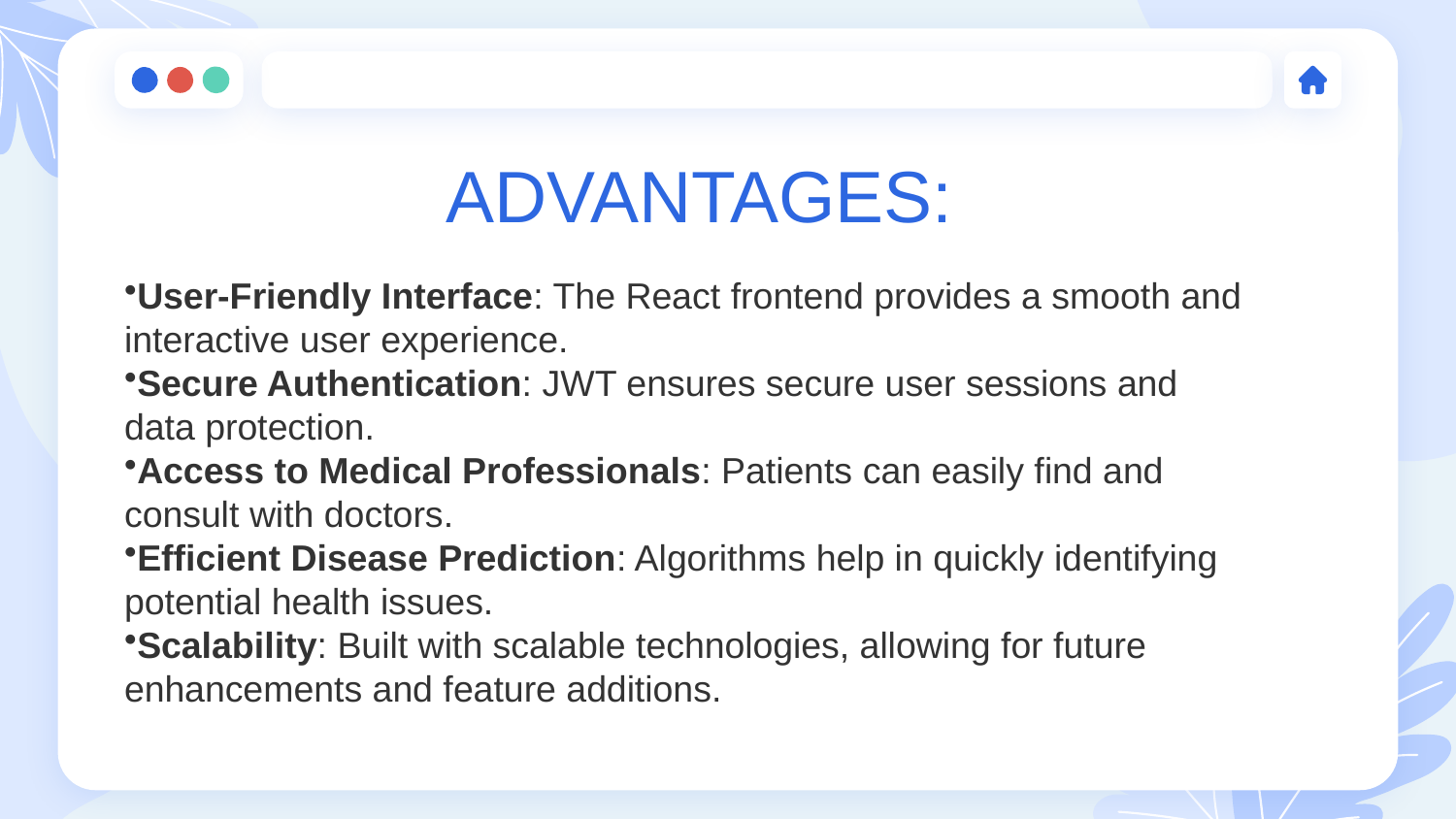

# ADVANTAGES:
User-Friendly Interface: The React frontend provides a smooth and interactive user experience.
Secure Authentication: JWT ensures secure user sessions and data protection.
Access to Medical Professionals: Patients can easily find and consult with doctors.
Efficient Disease Prediction: Algorithms help in quickly identifying potential health issues.
Scalability: Built with scalable technologies, allowing for future enhancements and feature additions.